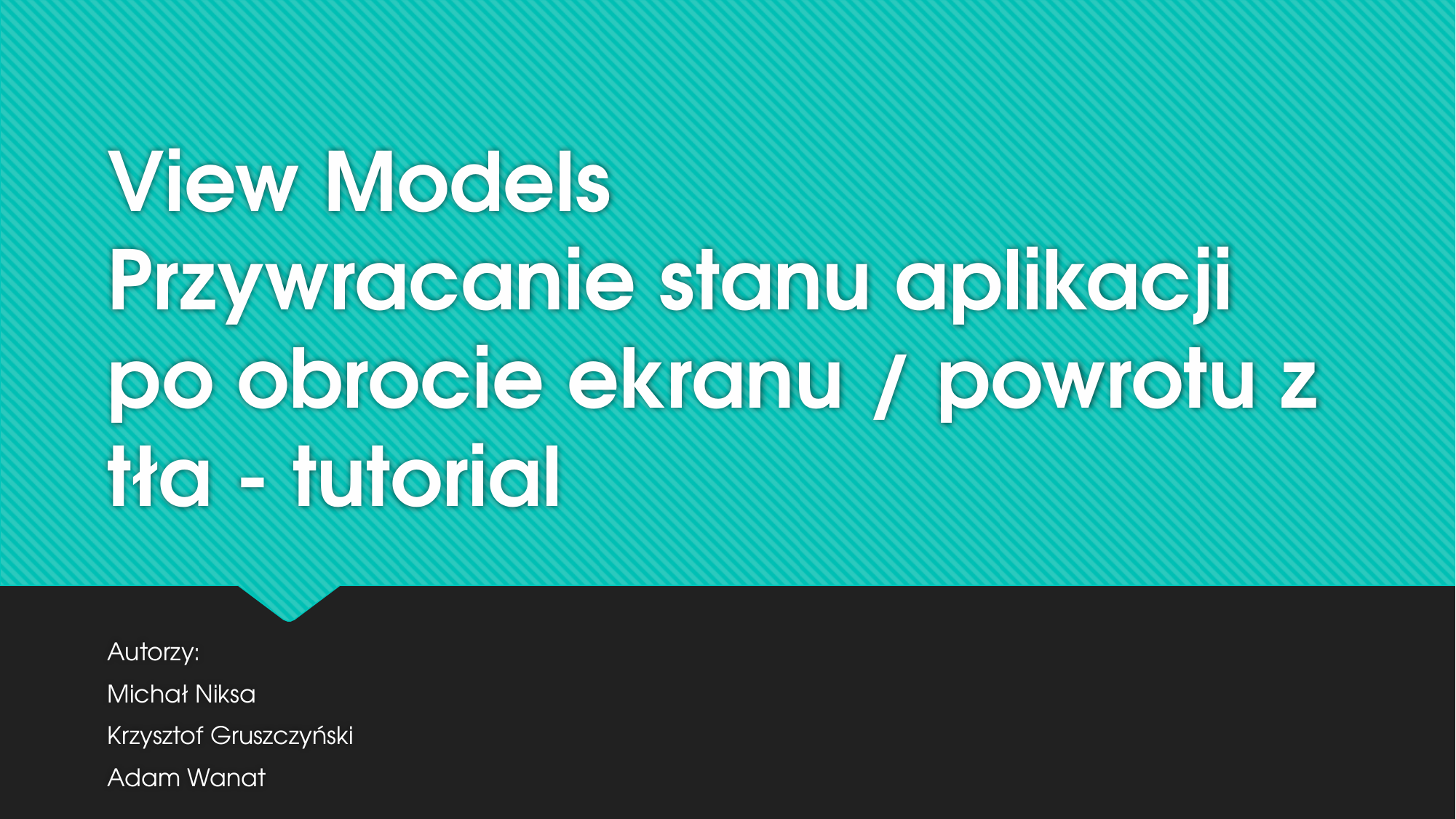

# View Models Przywracanie stanu aplikacji po obrocie ekranu / powrotu z tła - tutorial
Autorzy:
Michał Niksa
Krzysztof Gruszczyński
Adam Wanat